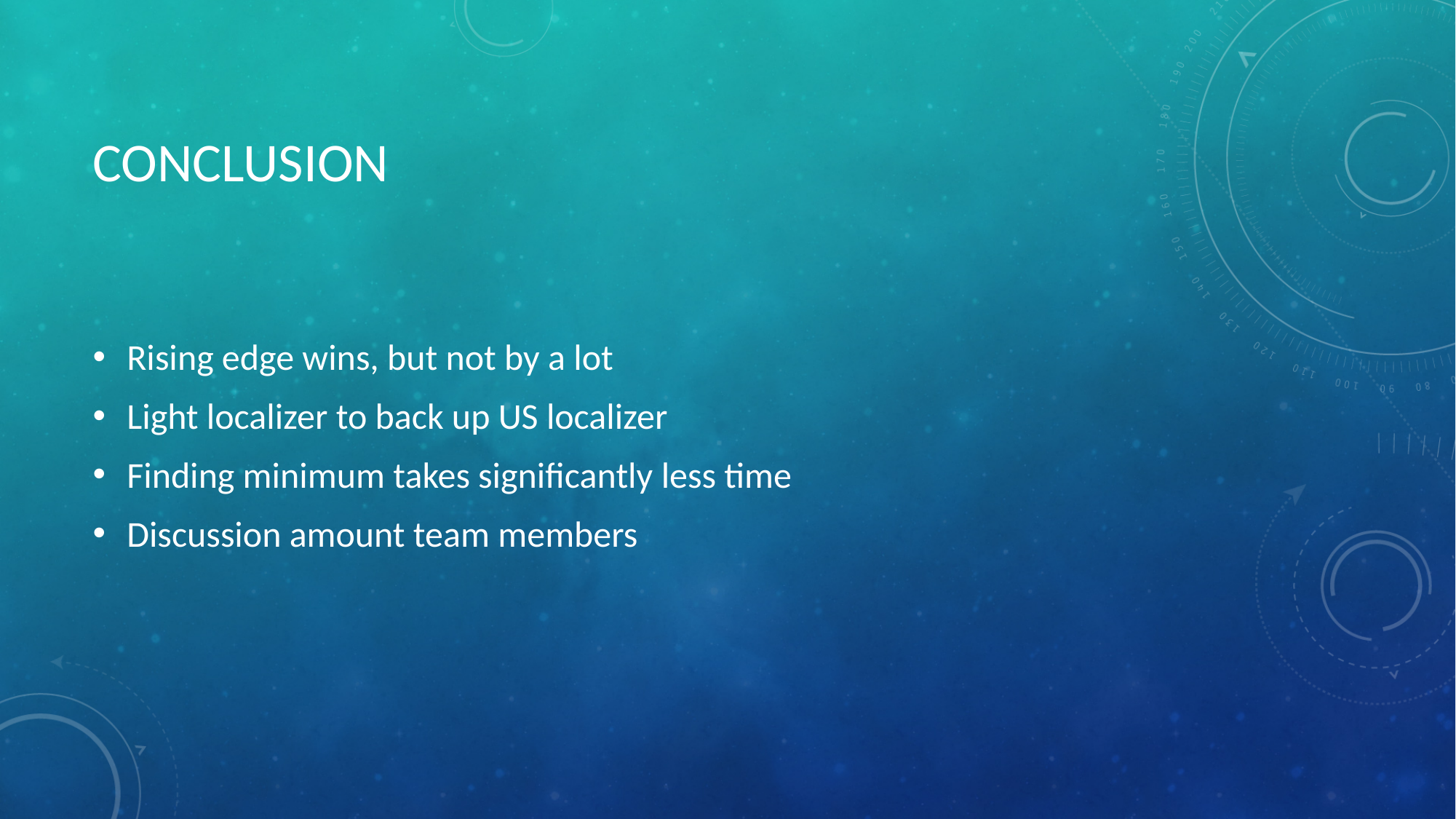

# Conclusion
Rising edge wins, but not by a lot
Light localizer to back up US localizer
Finding minimum takes significantly less time
Discussion amount team members